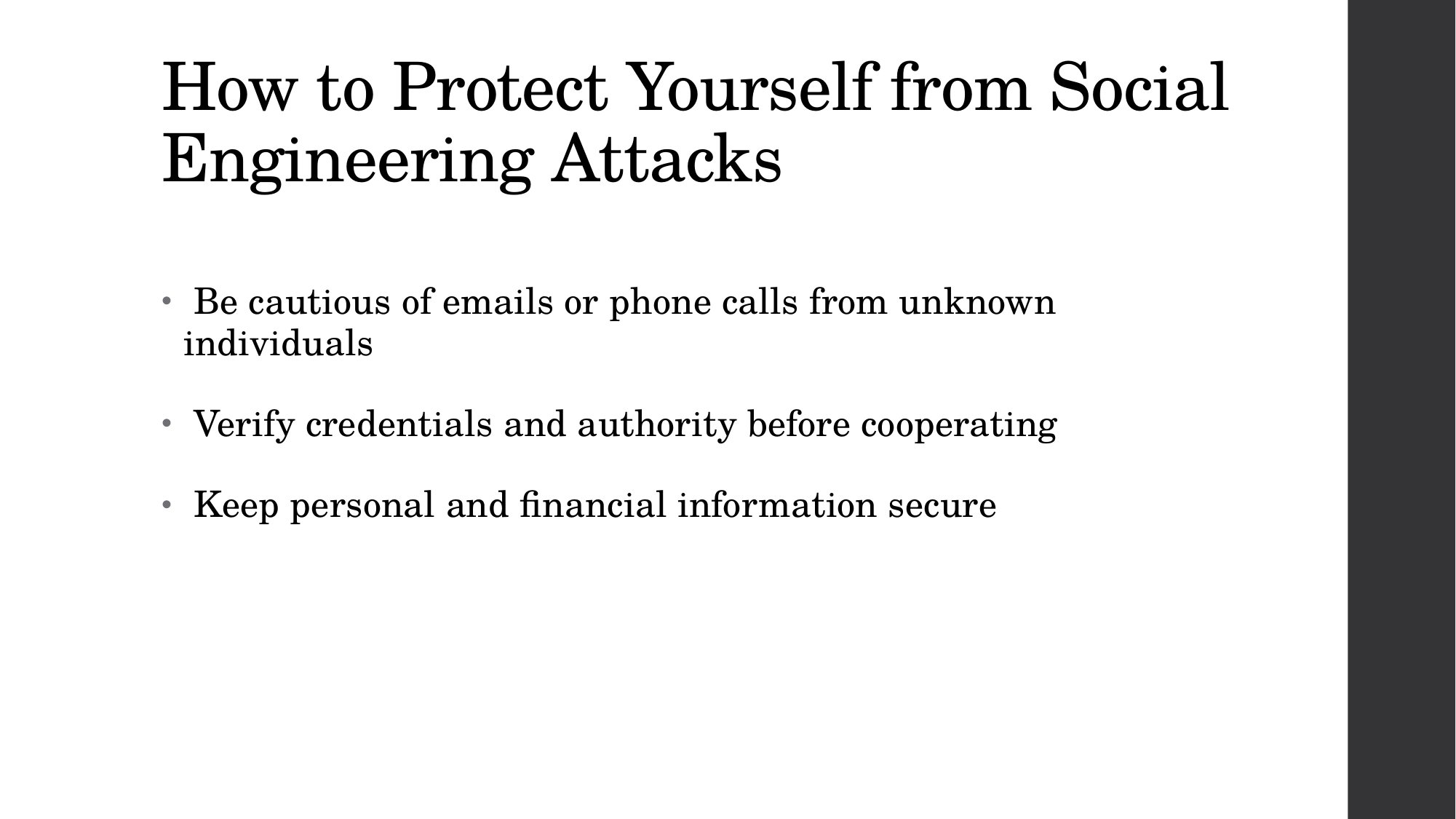

# How to Protect Yourself from Social Engineering Attacks

 Be cautious of emails or phone calls from unknown individuals
 Verify credentials and authority before cooperating
 Keep personal and financial information secure